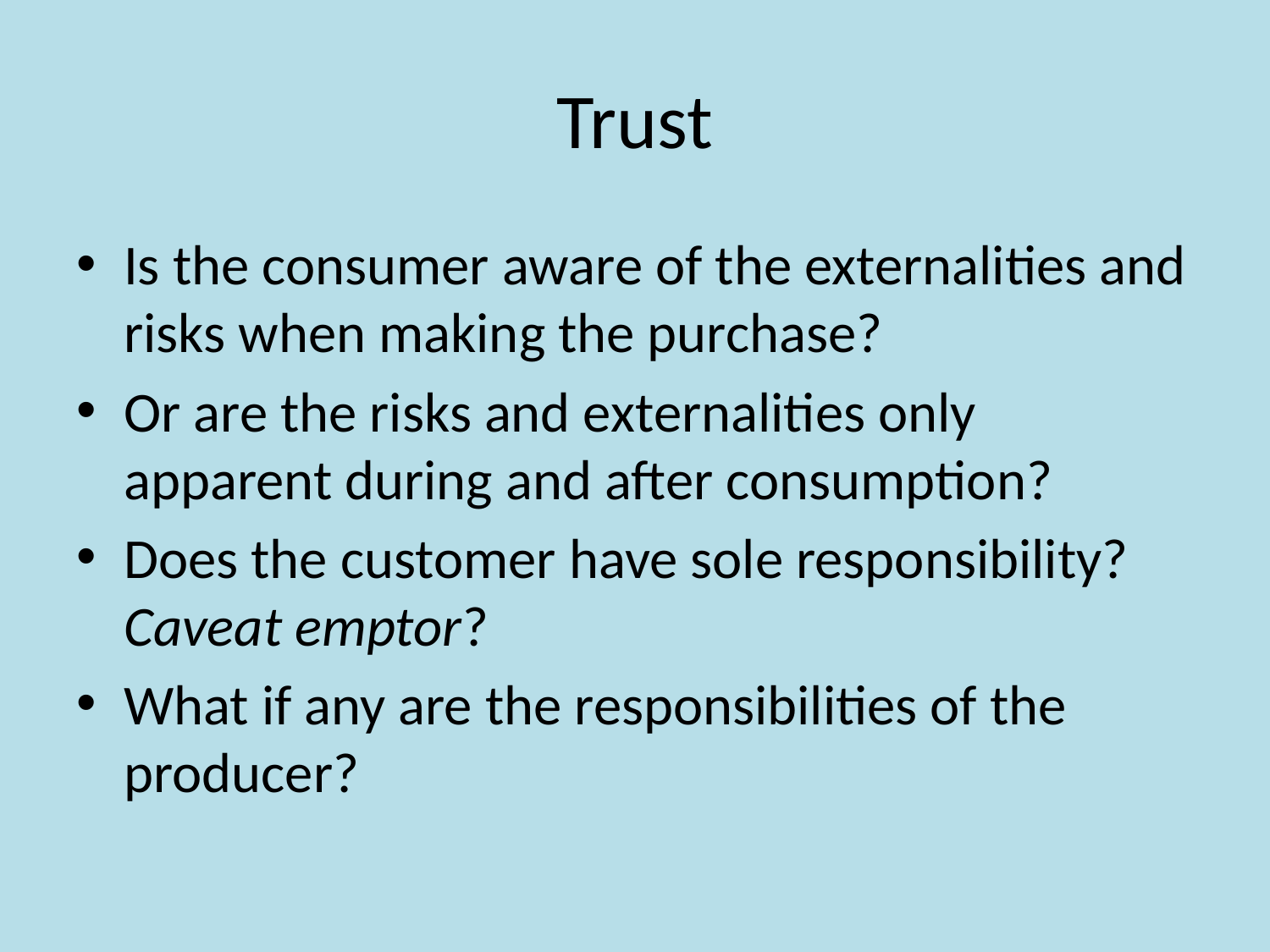

# Trust
Is the consumer aware of the externalities and risks when making the purchase?
Or are the risks and externalities only apparent during and after consumption?
Does the customer have sole responsibility? Caveat emptor?
What if any are the responsibilities of the producer?